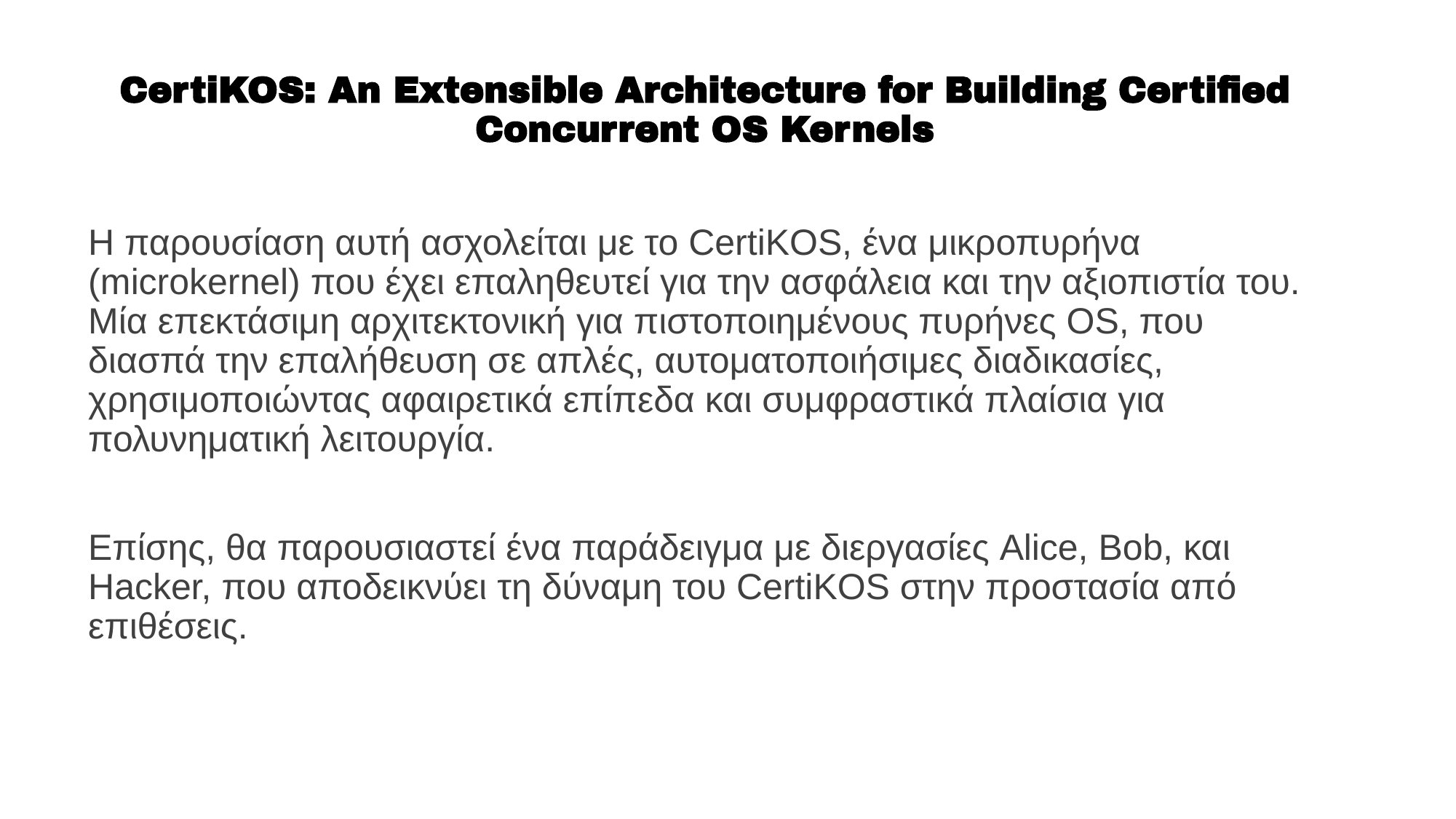

# CertiKOS: An Extensible Architecture for Building Certified Concurrent OS Kernels
Η παρουσίαση αυτή ασχολείται με το CertiKOS, ένα μικροπυρήνα (microkernel) που έχει επαληθευτεί για την ασφάλεια και την αξιοπιστία του. Μία επεκτάσιμη αρχιτεκτονική για πιστοποιημένους πυρήνες OS, που διασπά την επαλήθευση σε απλές, αυτοματοποιήσιμες διαδικασίες, χρησιμοποιώντας αφαιρετικά επίπεδα και συμφραστικά πλαίσια για πολυνηματική λειτουργία.

Επίσης, θα παρουσιαστεί ένα παράδειγμα με διεργασίες Alice, Bob, και Hacker, που αποδεικνύει τη δύναμη του CertiKOS στην προστασία από επιθέσεις.